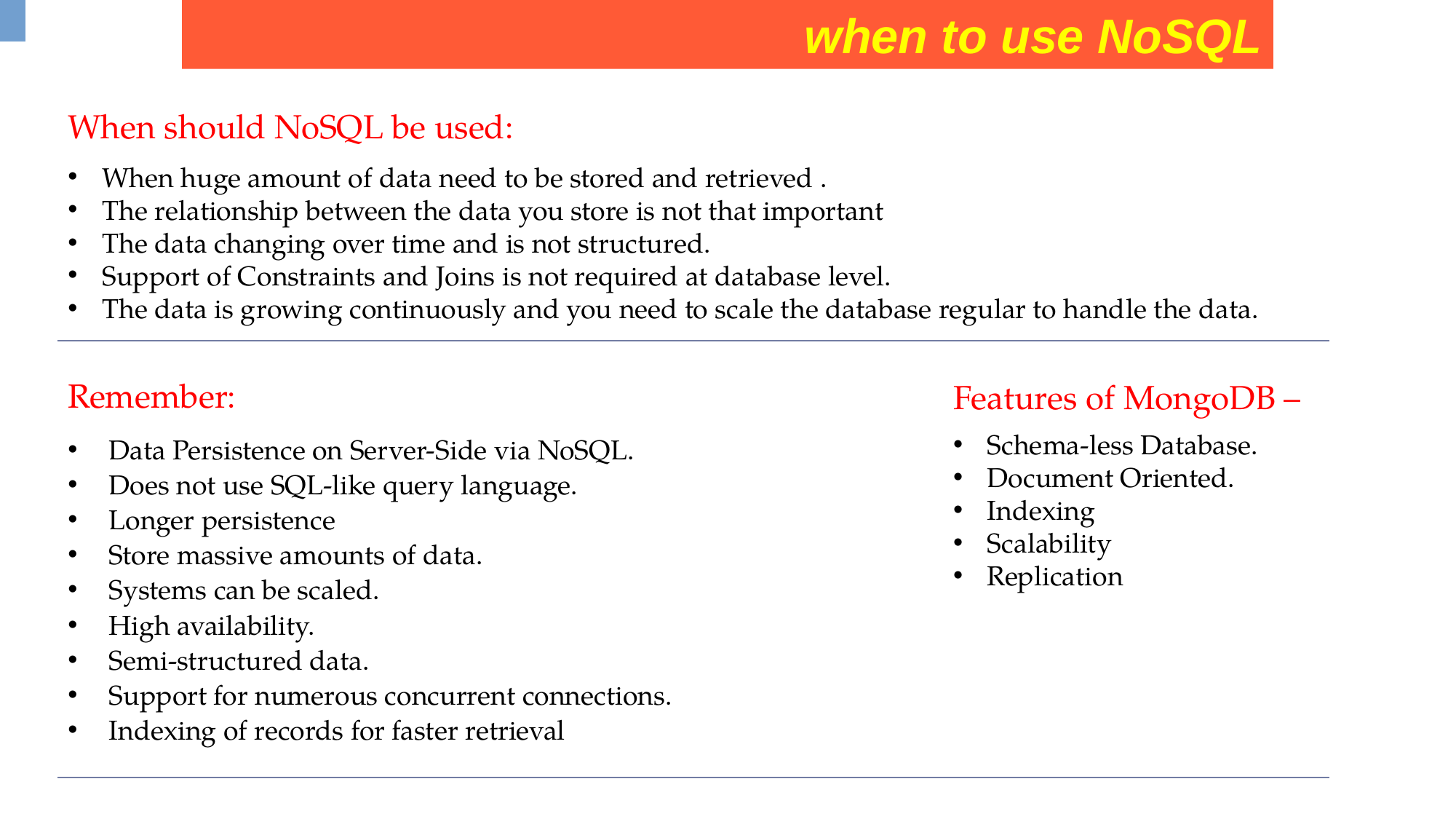

when to use NoSQL
When should NoSQL be used:

When huge amount of data need to be stored and retrieved .
The relationship between the data you store is not that important
The data changing over time and is not structured.
Support of Constraints and Joins is not required at database level.
The data is growing continuously and you need to scale the database regular to handle the data.
Remember:

Data Persistence on Server-Side via NoSQL.
Does not use SQL-like query language.
Longer persistence
Store massive amounts of data.
Systems can be scaled.
High availability.
Semi-structured data.
Support for numerous concurrent connections.
Indexing of records for faster retrieval
Features of MongoDB –

Schema-less Database.
Document Oriented.
Indexing
Scalability
Replication